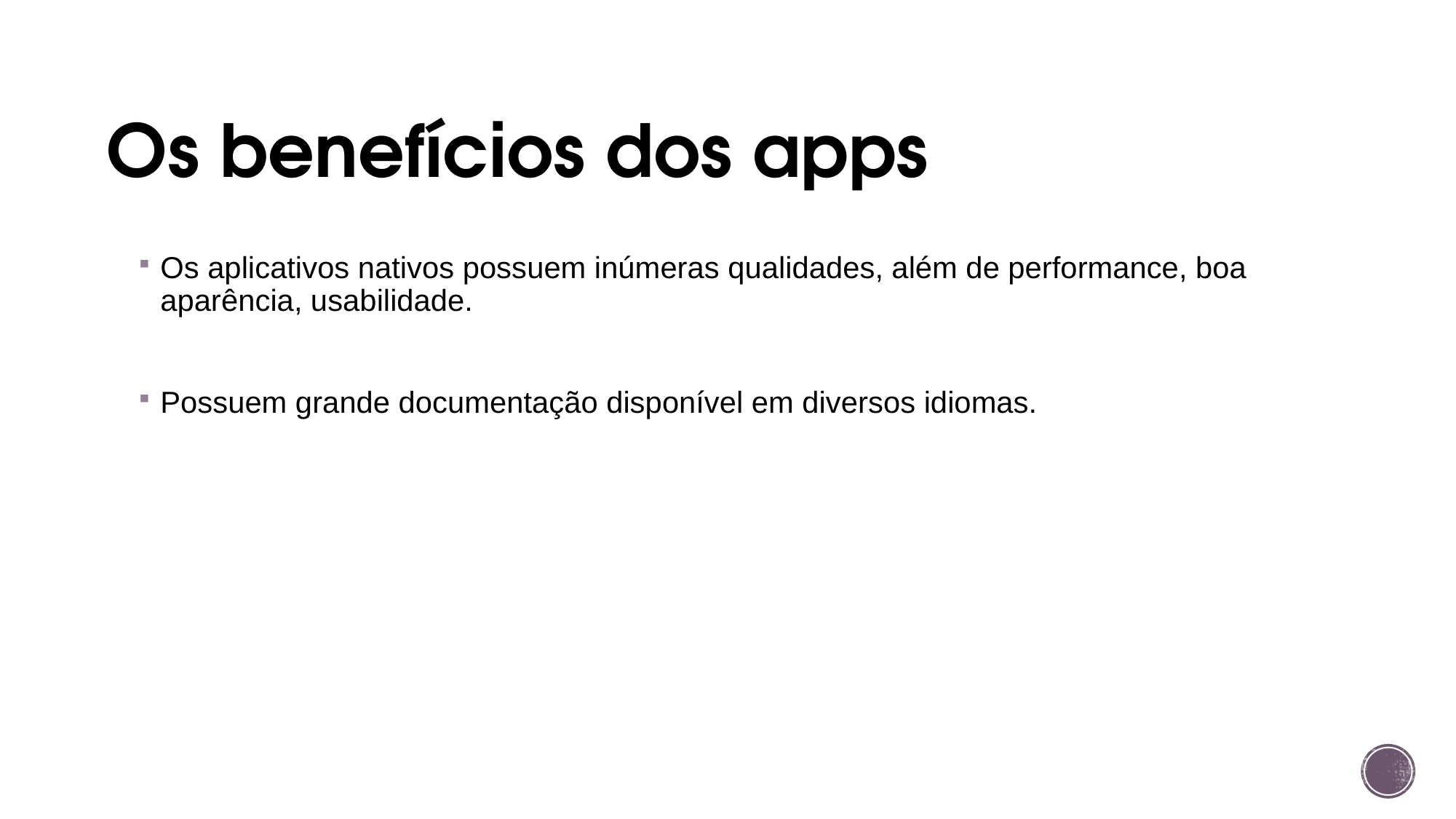

# Os benefícios dos apps
Os aplicativos nativos possuem inúmeras qualidades, além de performance, boa aparência, usabilidade.

Possuem grande documentação disponível em diversos idiomas.